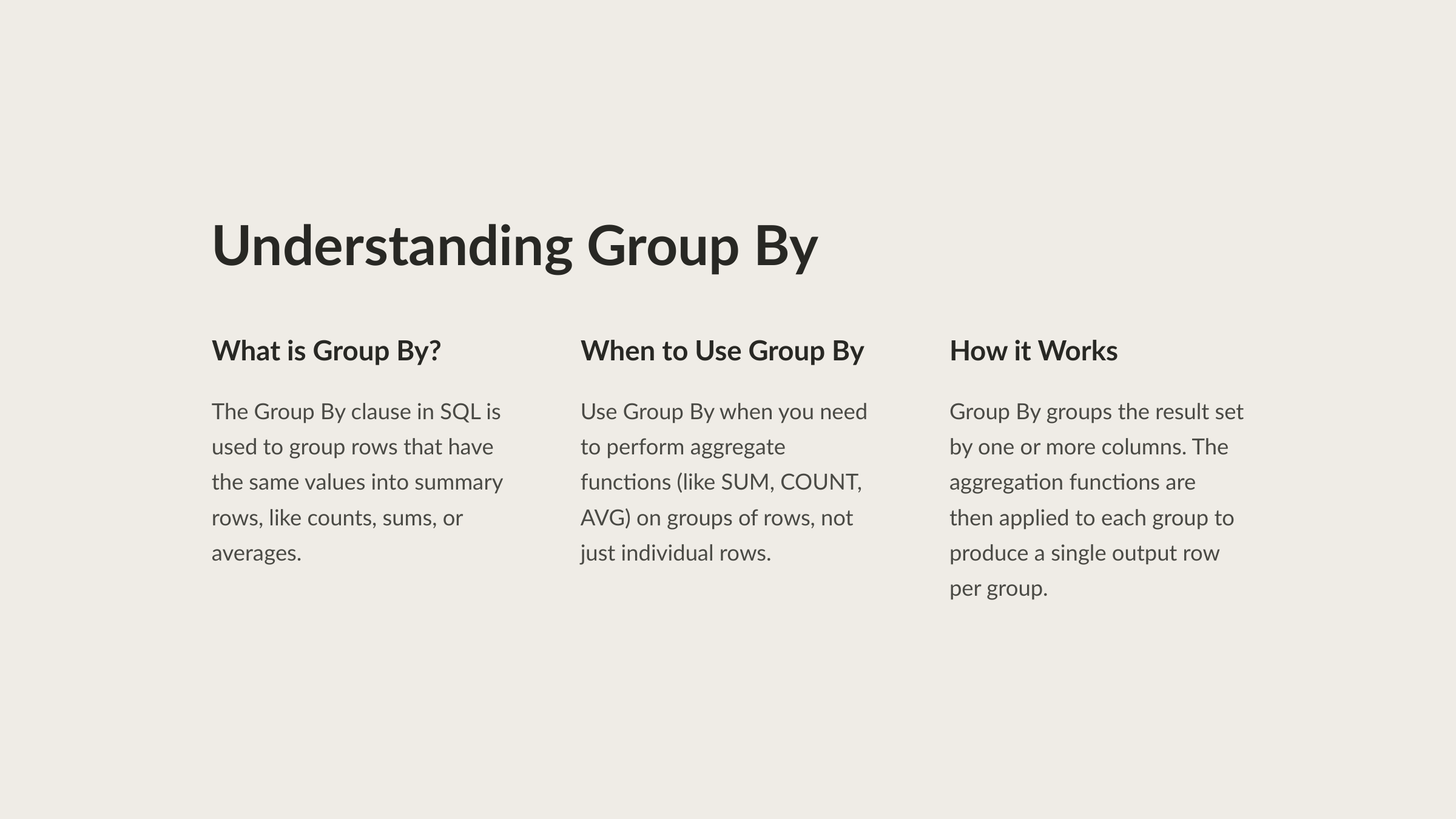

Understanding Group By
What is Group By?
When to Use Group By
How it Works
The Group By clause in SQL is used to group rows that have the same values into summary rows, like counts, sums, or averages.
Use Group By when you need to perform aggregate functions (like SUM, COUNT, AVG) on groups of rows, not just individual rows.
Group By groups the result set by one or more columns. The aggregation functions are then applied to each group to produce a single output row per group.